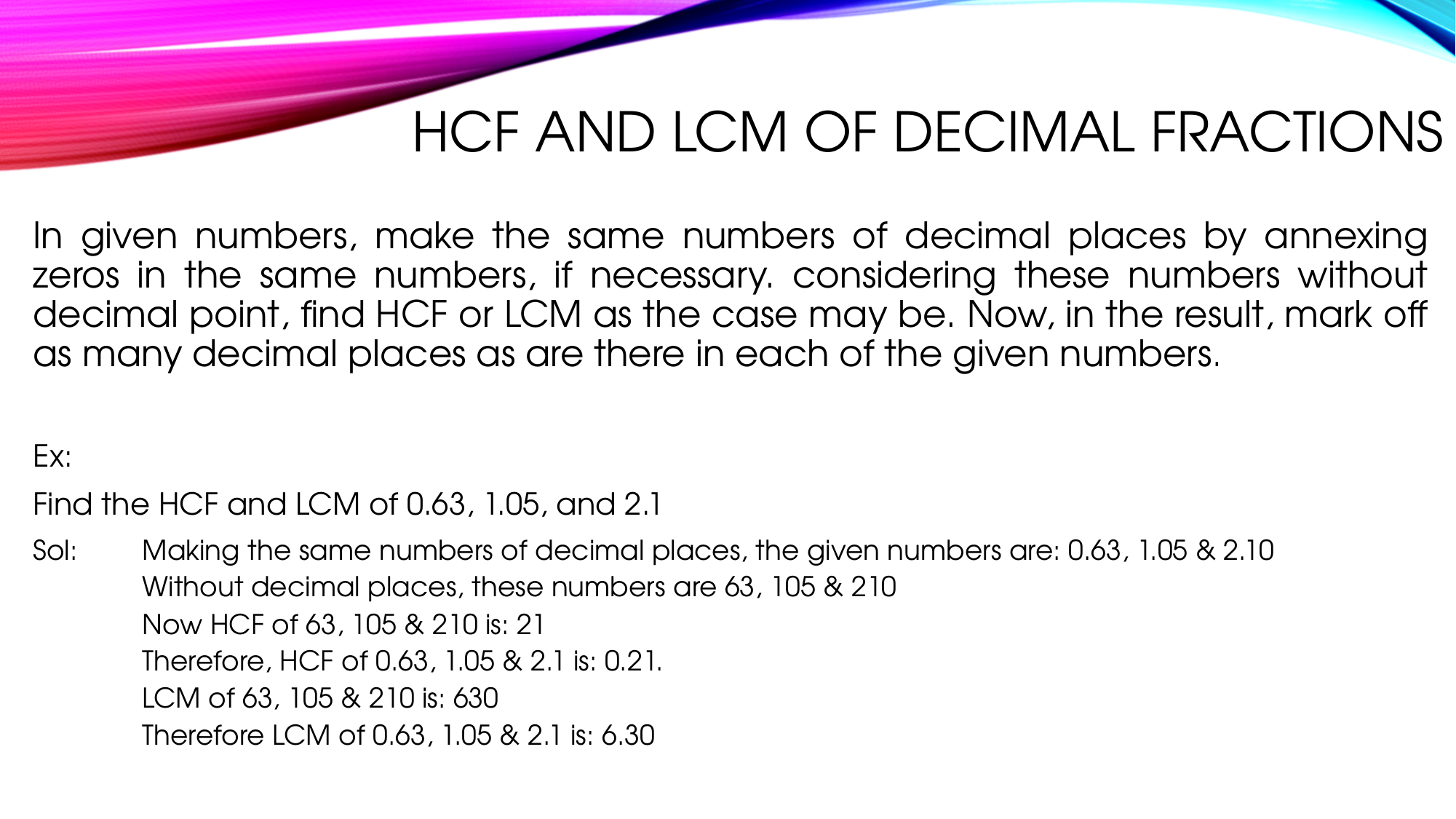

# HCF and LCM of Decimal Fractions
In given numbers, make the same numbers of decimal places by annexing zeros in the same numbers, if necessary. considering these numbers without decimal point, find HCF or LCM as the case may be. Now, in the result, mark off as many decimal places as are there in each of the given numbers.

Ex:
Find the HCF and LCM of 0.63, 1.05, and 2.1
Sol: 	Making the same numbers of decimal places, the given numbers are: 0.63, 1.05 & 2.10
Without decimal places, these numbers are 63, 105 & 210
Now HCF of 63, 105 & 210 is: 21
Therefore, HCF of 0.63, 1.05 & 2.1 is: 0.21.
LCM of 63, 105 & 210 is: 630
Therefore LCM of 0.63, 1.05 & 2.1 is: 6.30